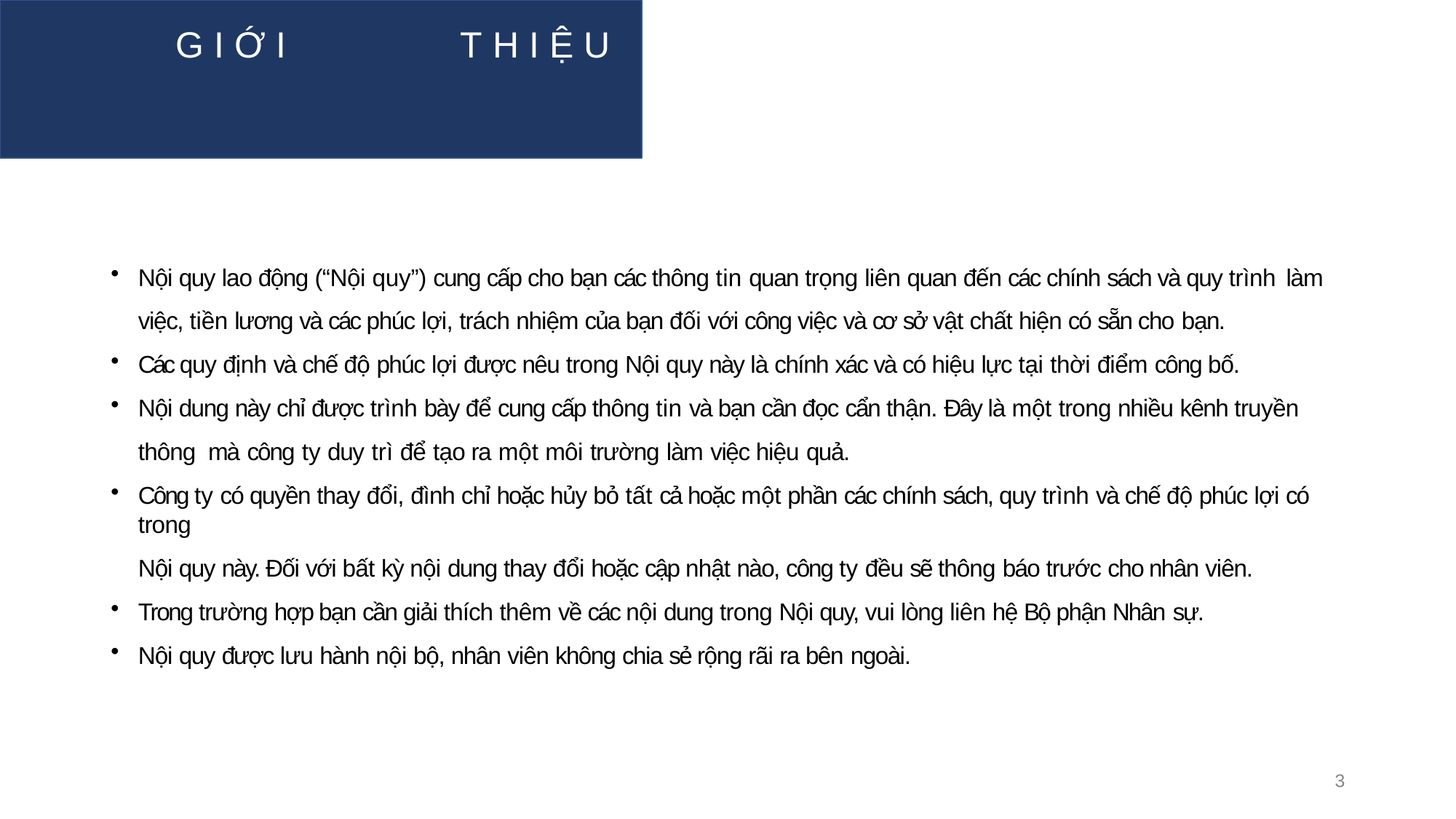

# G I Ớ I	T H I Ệ U
Nội quy lao động (“Nội quy”) cung cấp cho bạn các thông tin quan trọng liên quan đến các chính sách và quy trình làm
việc, tiền lương và các phúc lợi, trách nhiệm của bạn đối với công việc và cơ sở vật chất hiện có sẵn cho bạn.
Các quy định và chế độ phúc lợi được nêu trong Nội quy này là chính xác và có hiệu lực tại thời điểm công bố.
Nội dung này chỉ được trình bày để cung cấp thông tin và bạn cần đọc cẩn thận. Đây là một trong nhiều kênh truyền thông  mà công ty duy trì để tạo ra một môi trường làm việc hiệu quả.
Công ty có quyền thay đổi, đình chỉ hoặc hủy bỏ tất cả hoặc một phần các chính sách, quy trình và chế độ phúc lợi có trong
Nội quy này. Đối với bất kỳ nội dung thay đổi hoặc cập nhật nào, công ty đều sẽ thông báo trước cho nhân viên.
Trong trường hợp bạn cần giải thích thêm về các nội dung trong Nội quy, vui lòng liên hệ Bộ phận Nhân sự.
Nội quy được lưu hành nội bộ, nhân viên không chia sẻ rộng rãi ra bên ngoài.
3